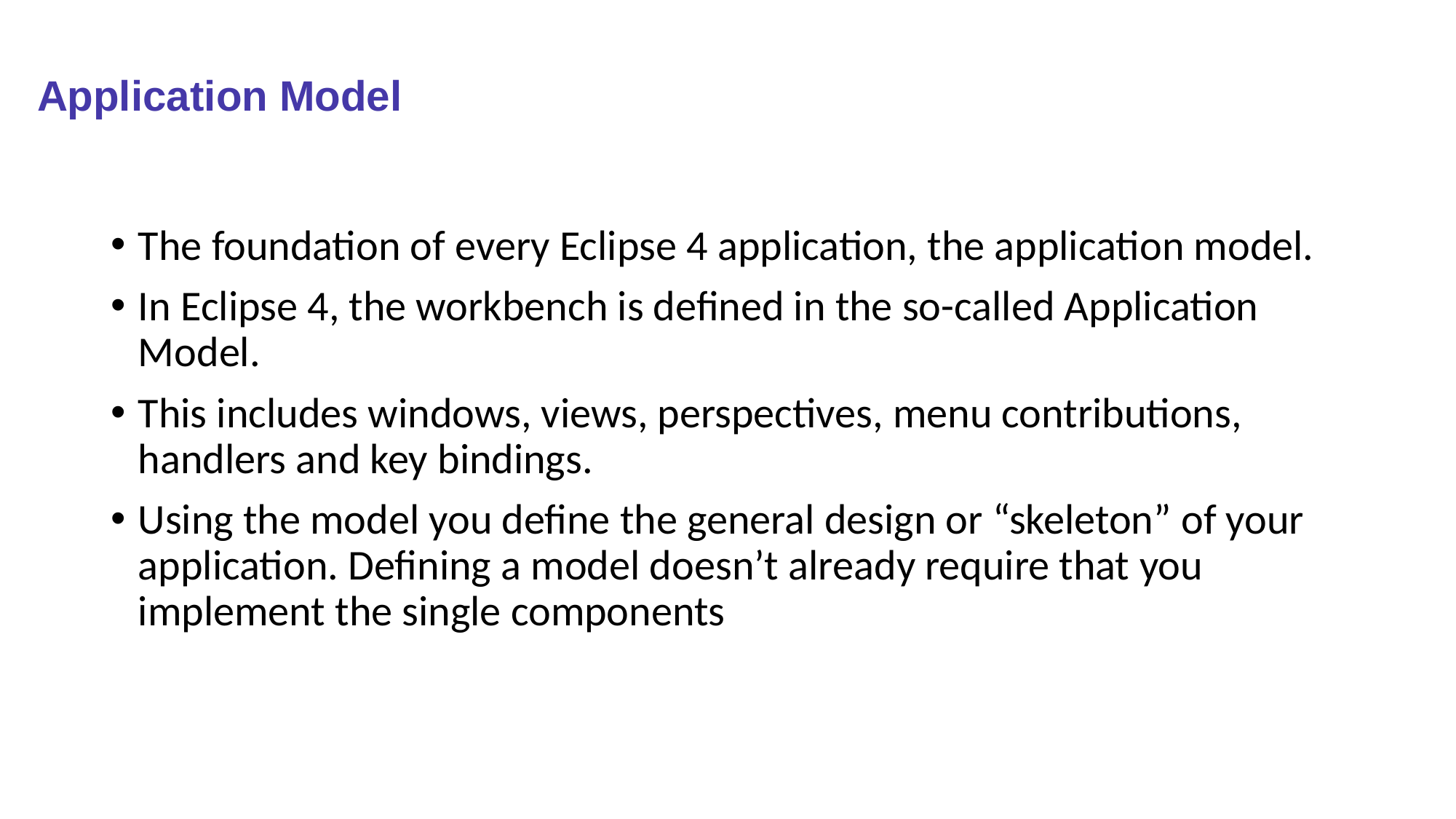

# Application Model
The foundation of every Eclipse 4 application, the application model.
In Eclipse 4, the workbench is defined in the so-called Application Model.
This includes windows, views, perspectives, menu contributions, handlers and key bindings.
Using the model you define the general design or “skeleton” of your application. Defining a model doesn’t already require that you implement the single components